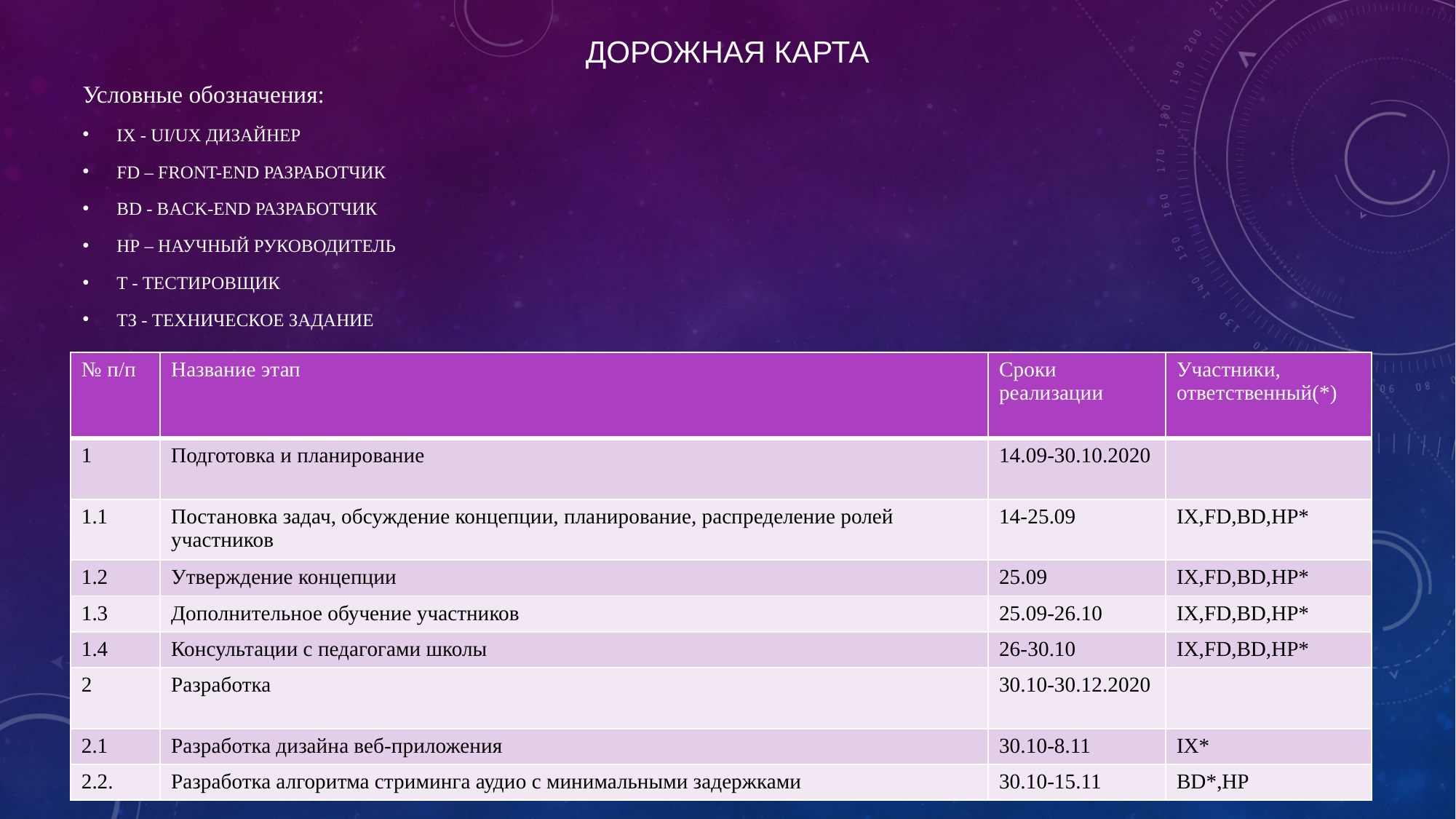

Дорожная карта
Условные обозначения:
IX - UI/UX ДИЗАЙНЕР
FD – FRONT-END РАЗРАБОТЧИК
BD - BACK-END РАЗРАБОТЧИК
НР – НАУЧНЫЙ РУКОВОДИТЕЛЬ
T - ТЕСТИРОВЩИК
ТЗ - ТЕХНИЧЕСКОЕ ЗАДАНИЕ
| № п/п | Название этап | Сроки реализации | Участники, ответственный(\*) |
| --- | --- | --- | --- |
| 1 | Подготовка и планирование | 14.09-30.10.2020 |  |
| 1.1 | Постановка задач, обсуждение концепции, планирование, распределение ролей участников | 14-25.09 | IX,FD,BD,НР\* |
| 1.2 | Утверждение концепции | 25.09 | IX,FD,BD,НР\* |
| 1.3 | Дополнительное обучение участников | 25.09-26.10 | IX,FD,BD,НР\* |
| 1.4 | Консультации с педагогами школы | 26-30.10 | IX,FD,BD,НР\* |
| 2 | Разработка | 30.10-30.12.2020 |  |
| 2.1 | Разработка дизайна веб-приложения | 30.10-8.11 | IX\* |
| 2.2. | Разработка алгоритма стриминга аудио с минимальными задержками | 30.10-15.11 | BD\*,HP |